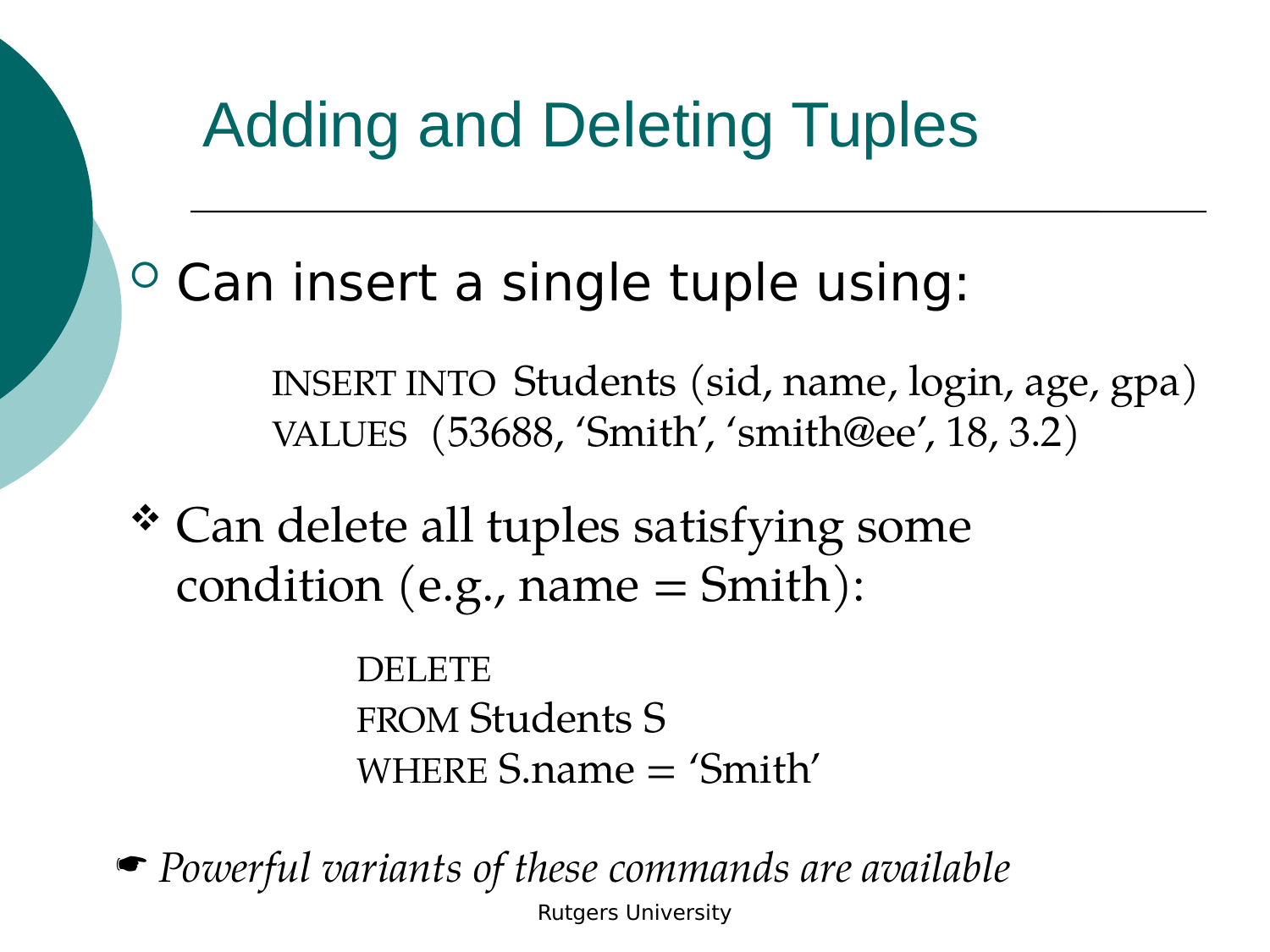

# Adding and Deleting Tuples
Can insert a single tuple using:
INSERT INTO  Students (sid, name, login, age, gpa)
VALUES  (53688, ‘Smith’, ‘smith@ee’, 18, 3.2)
Can delete all tuples satisfying some condition (e.g., name = Smith):
DELETE
FROM Students S
WHERE S.name = ‘Smith’
 Powerful variants of these commands are available

Rutgers University